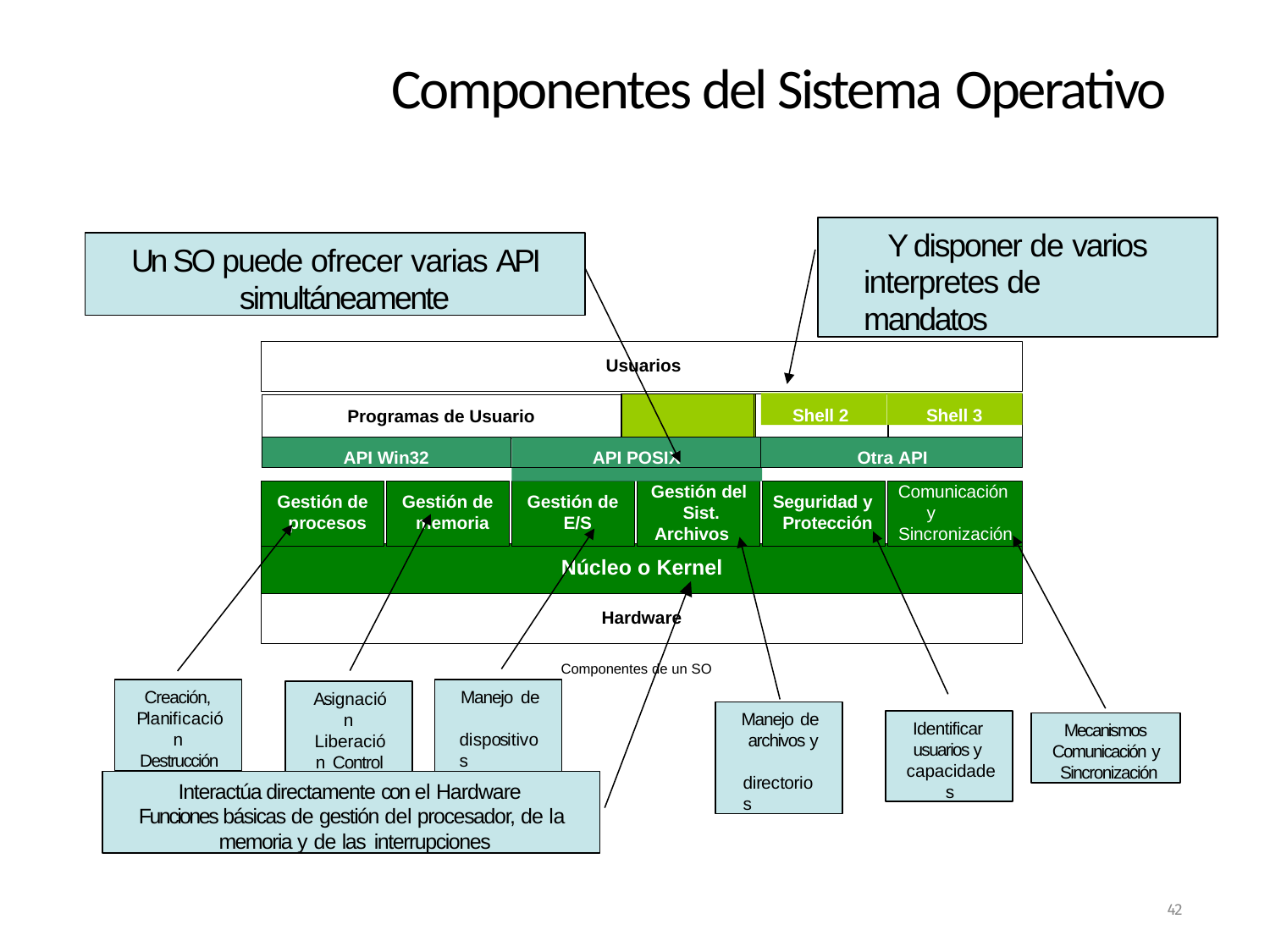

# Componentes del Sistema Operativo
Y disponer de varios  interpretes de mandatos
Un SO puede ofrecer varias API  simultáneamente

Usuarios

Programas de Usuario	Shell 1
Shell 2
Shell 3

API Win32
API POSIX
Otra API

Gestión del  Sist.
Archivos
Comunicación  y           Sincronización

Gestión de  procesos
Gestión de  memoria
Gestión de  E/S
Seguridad y  Protección

Núcleo o Kernel

Hardware

Componentes de un SO
Creación,  Planificación  Destrucción
Manejo de  dispositivos  periféricos
Asignación  Liberación  Control
Manejo de  archivos y  directorios
Identificar  usuarios y  capacidades
Mecanismos  Comunicación y  Sincronización
Interactúa directamente con el Hardware  Funciones básicas de gestión del procesador, de la  memoria y de las interrupciones
42